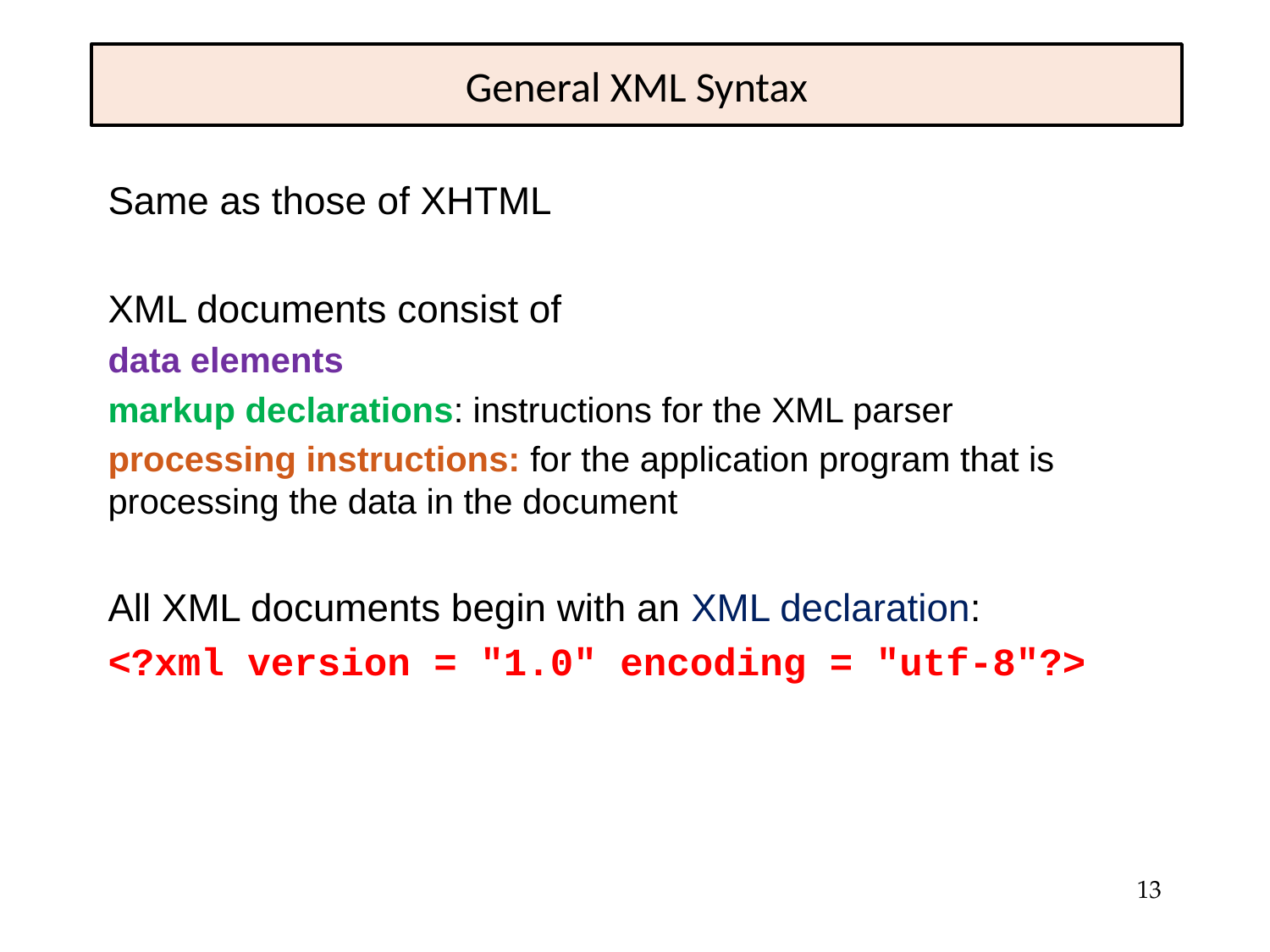

# General XML Syntax
Same as those of XHTML

XML documents consist of
data elements
markup declarations: instructions for the XML parser
processing instructions: for the application program that is processing the data in the document

All XML documents begin with an XML declaration:
<?xml version = "1.0" encoding = "utf-8"?>
13